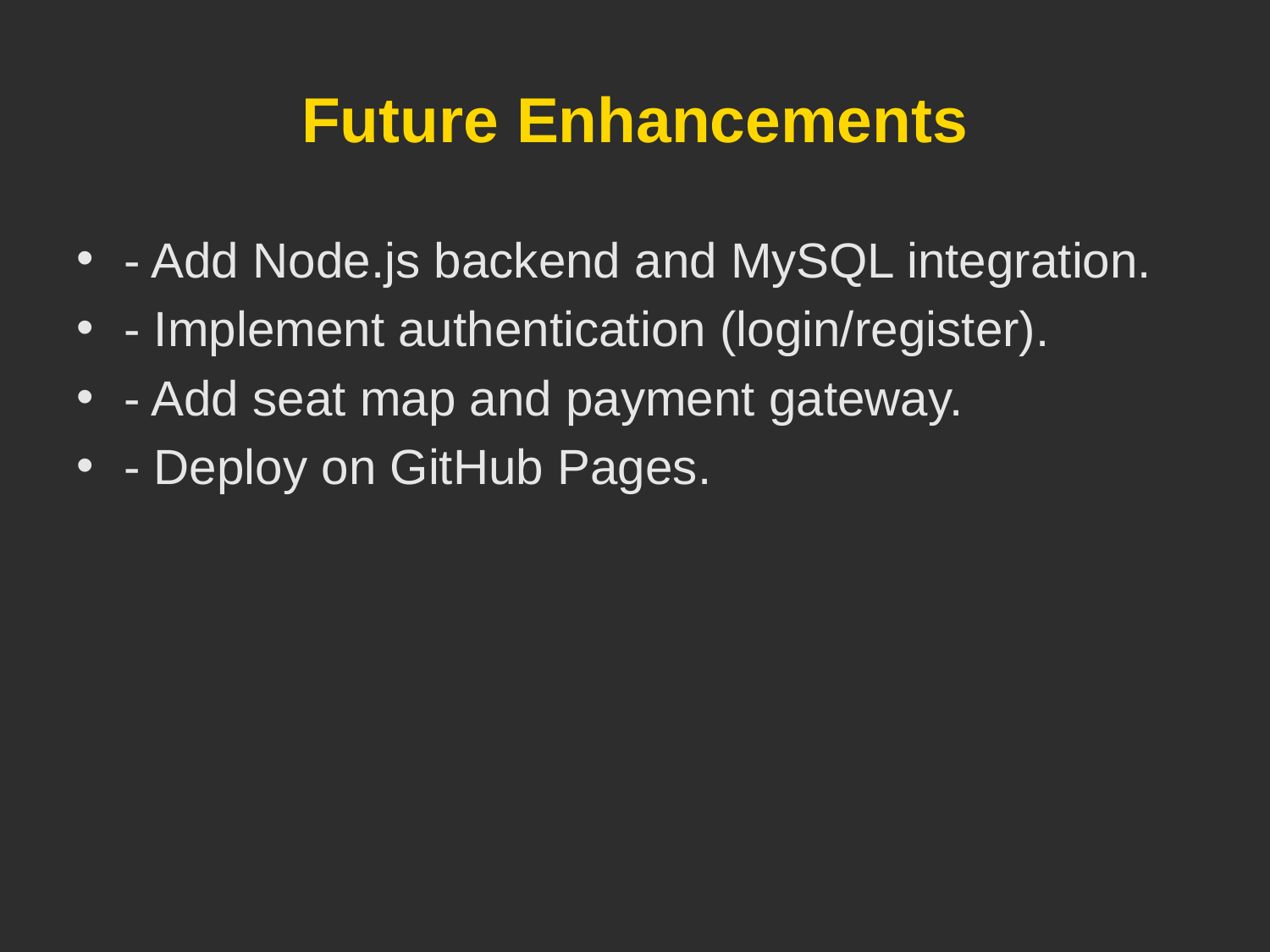

# Future Enhancements
- Add Node.js backend and MySQL integration.
- Implement authentication (login/register).
- Add seat map and payment gateway.
- Deploy on GitHub Pages.